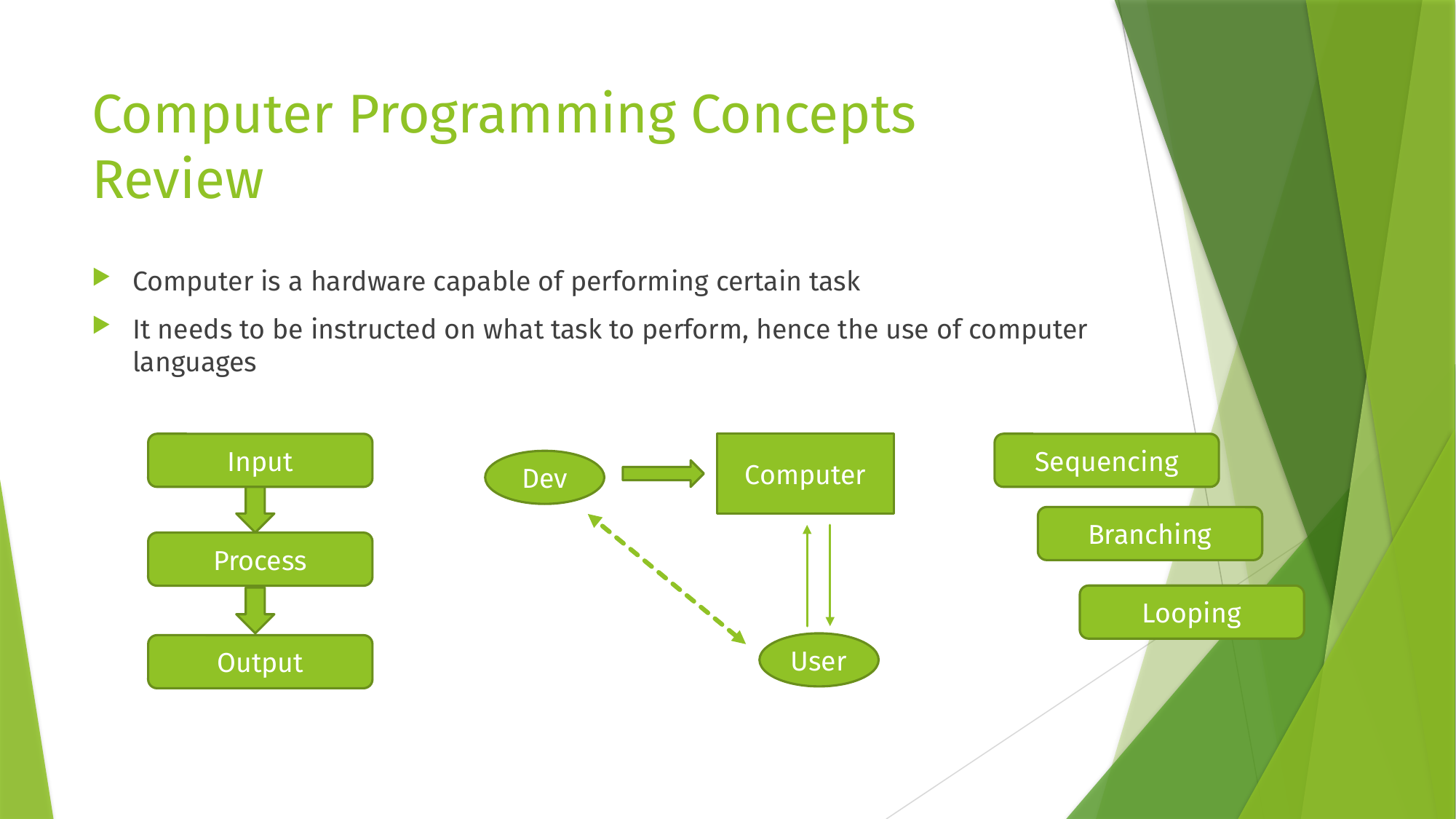

# Computer Programming Concepts Review
Computer is a hardware capable of performing certain task
It needs to be instructed on what task to perform, hence the use of computer languages
Input
Computer
Sequencing
Dev

Branching
Process
Looping

User
Output